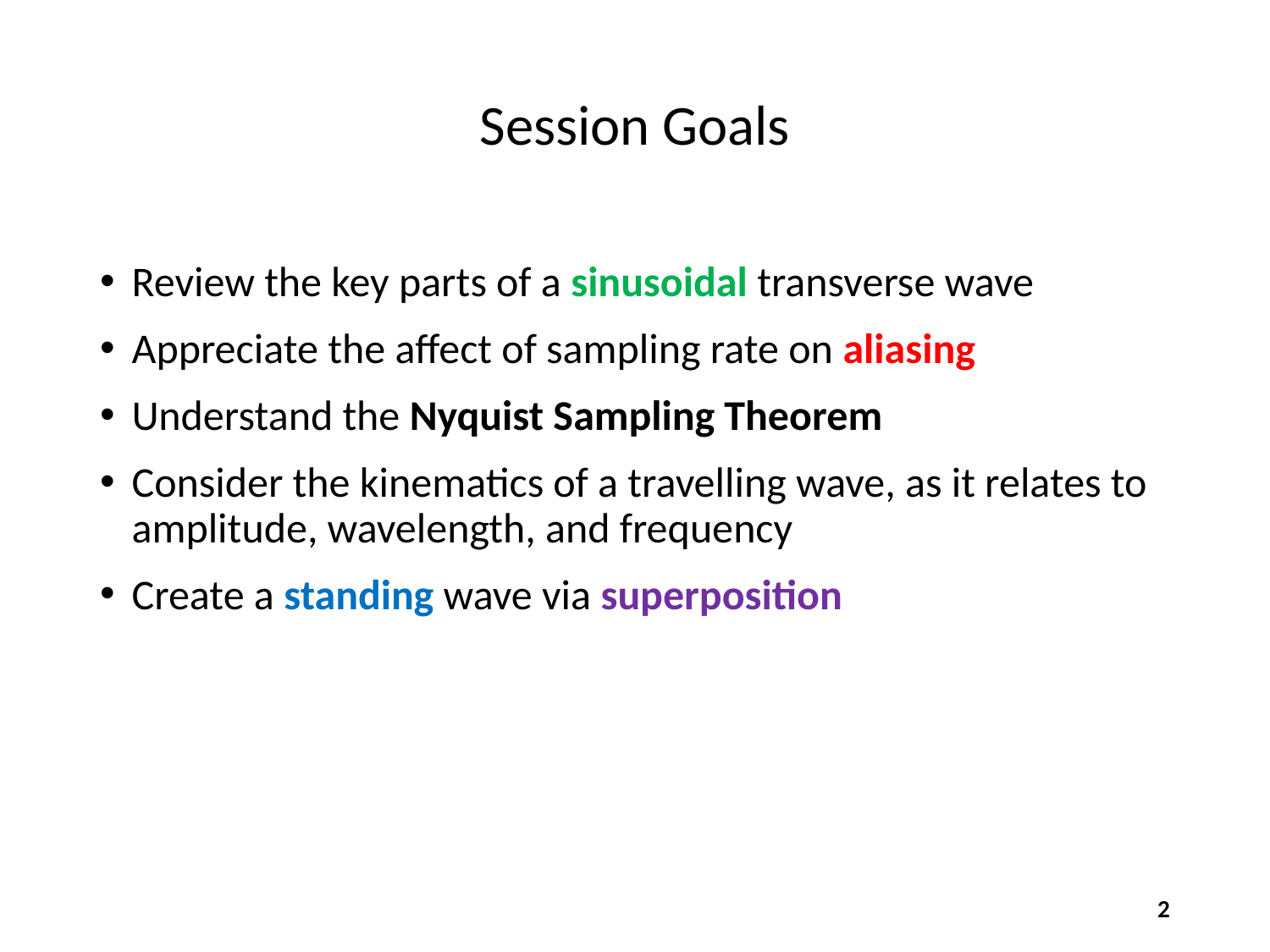

# Session Goals
Review the key parts of a sinusoidal transverse wave
Appreciate the affect of sampling rate on aliasing
Understand the Nyquist Sampling Theorem
Consider the kinematics of a travelling wave, as it relates to amplitude, wavelength, and frequency
Create a standing wave via superposition
2